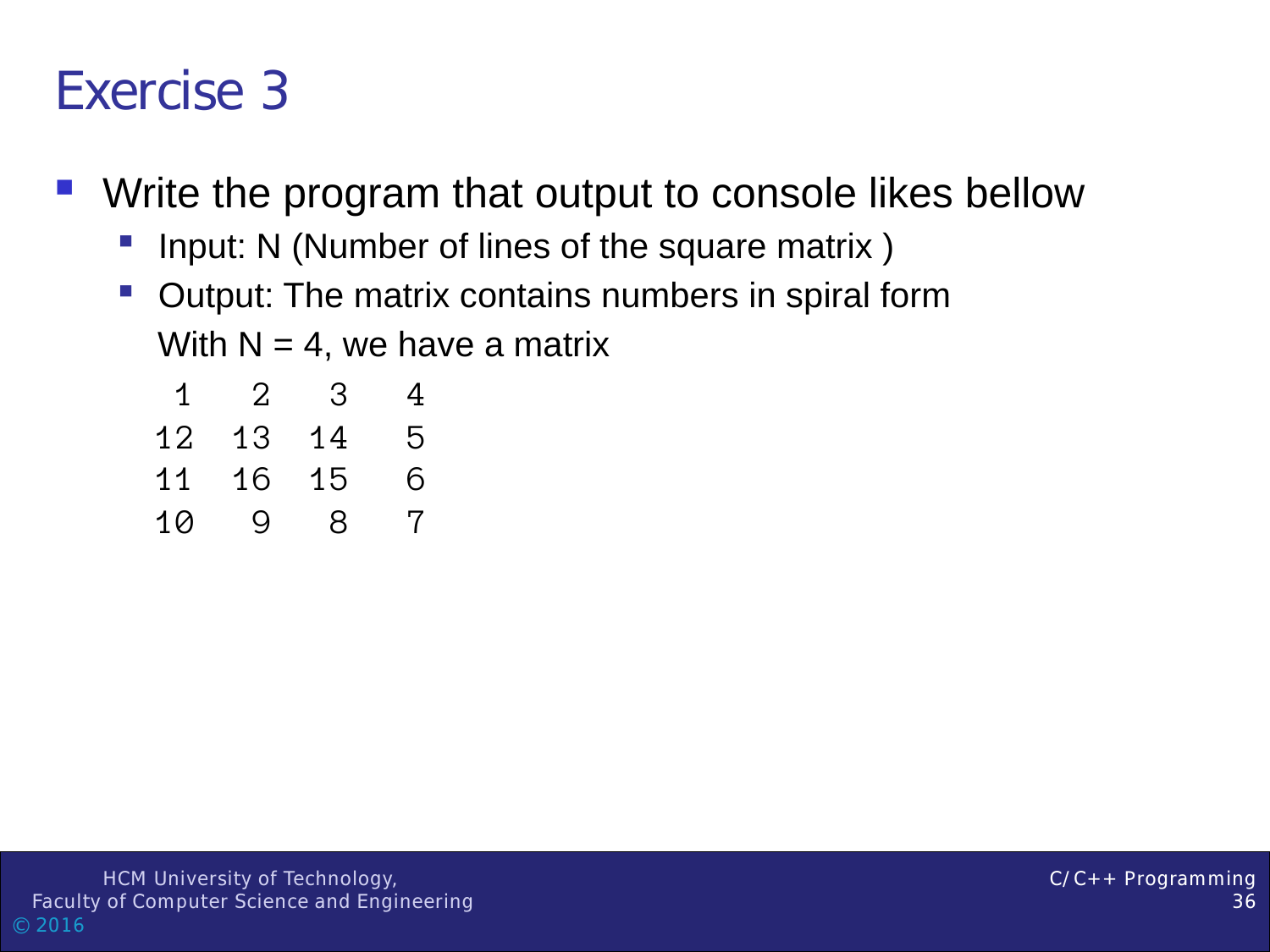

# Exercise 3
Write the program that output to console likes bellow
Input: N (Number of lines of the square matrix )
Output: The matrix contains numbers in spiral form
    With N = 4, we have a matrix
   1   2   3   4
  12  13  14   5
  11  16  15   6
  10   9   8   7